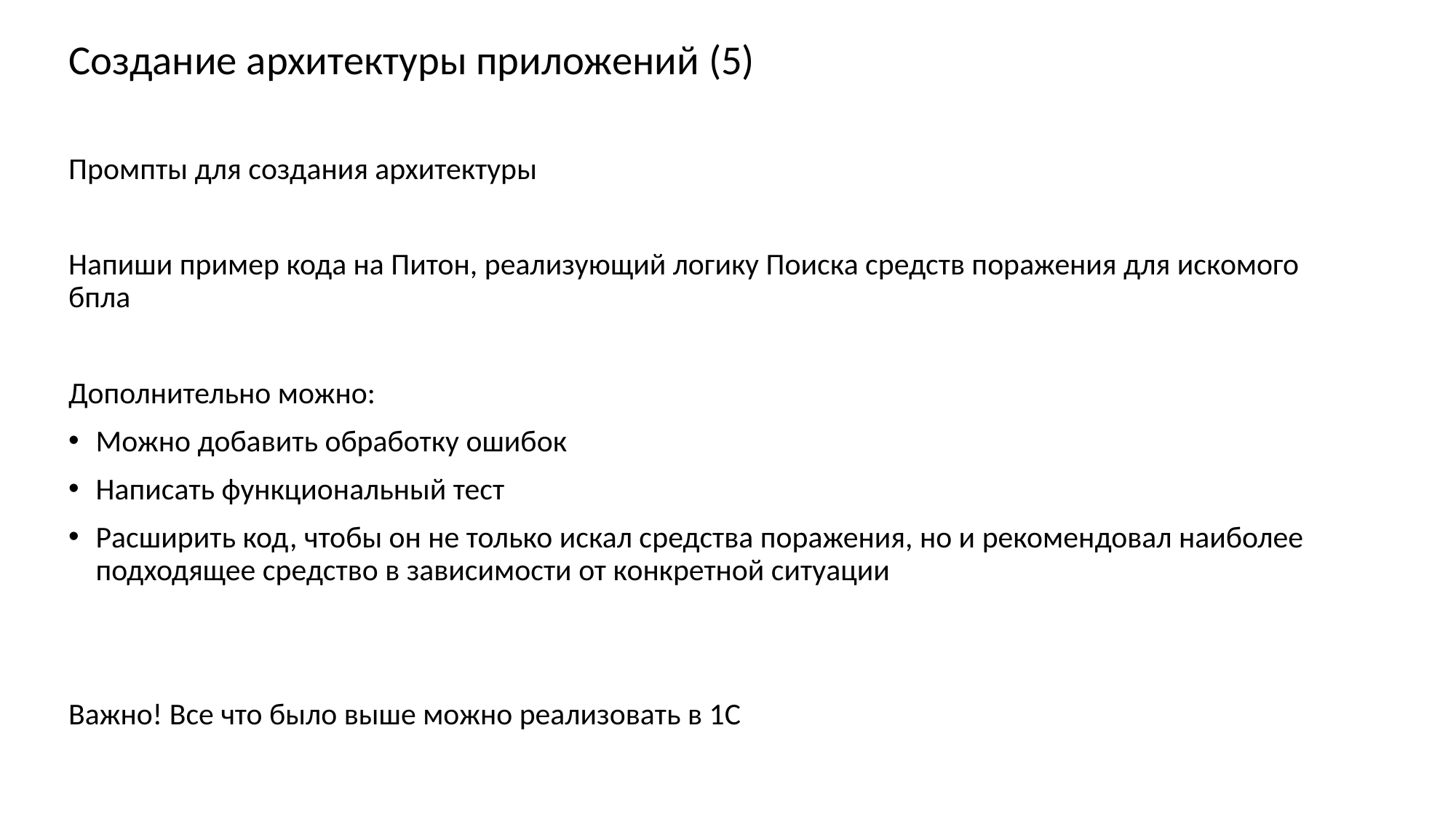

# Создание архитектуры приложений (5)

Промпты для создания архитектуры

Напиши пример кода на Питон, реализующий логику Поиска средств поражения для искомого бпла

Дополнительно можно:
Можно добавить обработку ошибок
Написать функциональный тест
Расширить код, чтобы он не только искал средства поражения, но и рекомендовал наиболее подходящее средство в зависимости от конкретной ситуации

Важно! Все что было выше можно реализовать в 1С